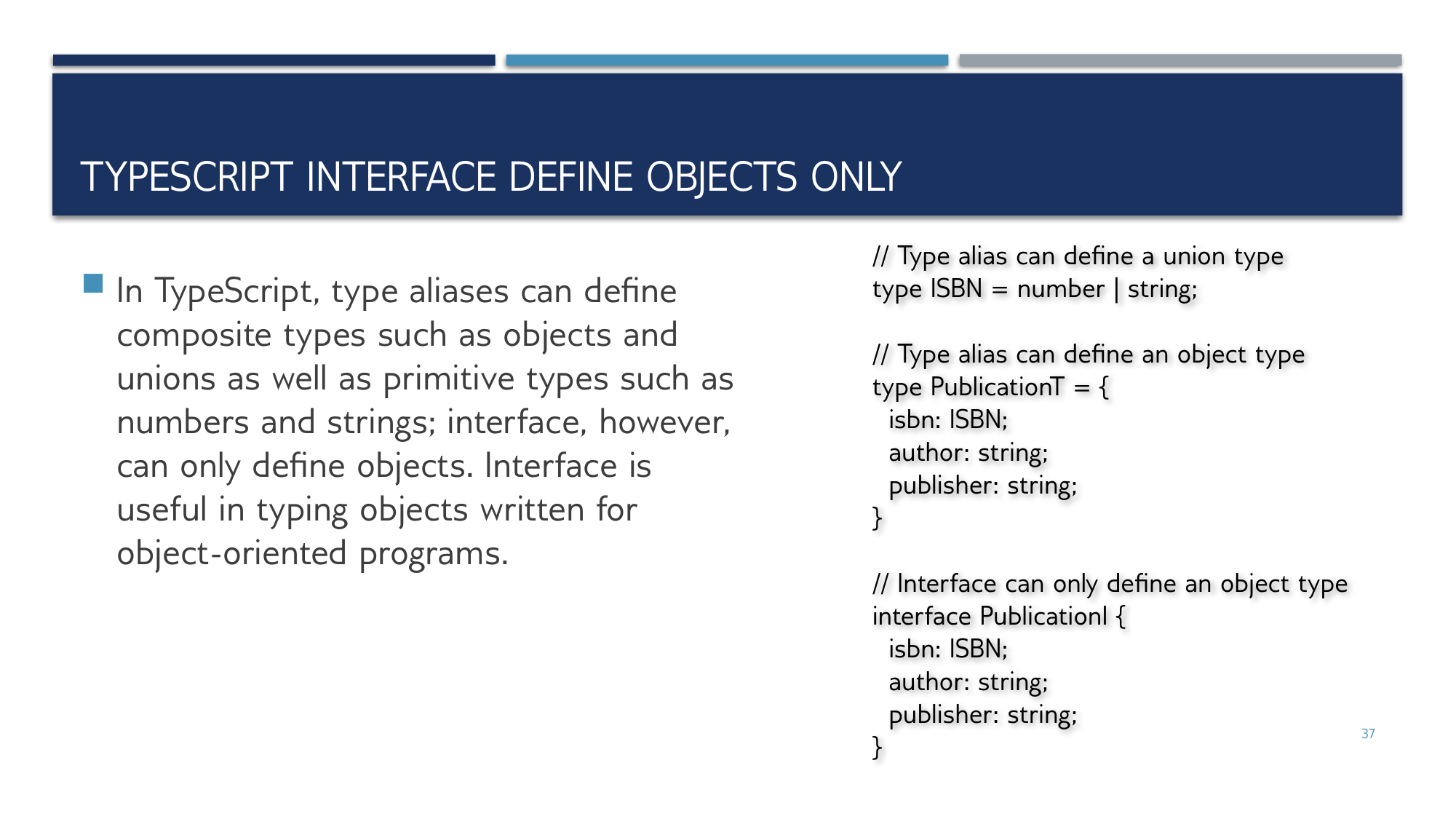

# TypeScript Interface Define Objects Only
// Type alias can define a union type
type ISBN = number | string;

// Type alias can define an object type
type PublicationT = {
  isbn: ISBN;
  author: string;
  publisher: string;
}

// Interface can only define an object type
interface PublicationI {
  isbn: ISBN;
  author: string;
  publisher: string;
}
In TypeScript, type aliases can define composite types such as objects and unions as well as primitive types such as numbers and strings; interface, however, can only define objects. Interface is useful in typing objects written for object-oriented programs.
37